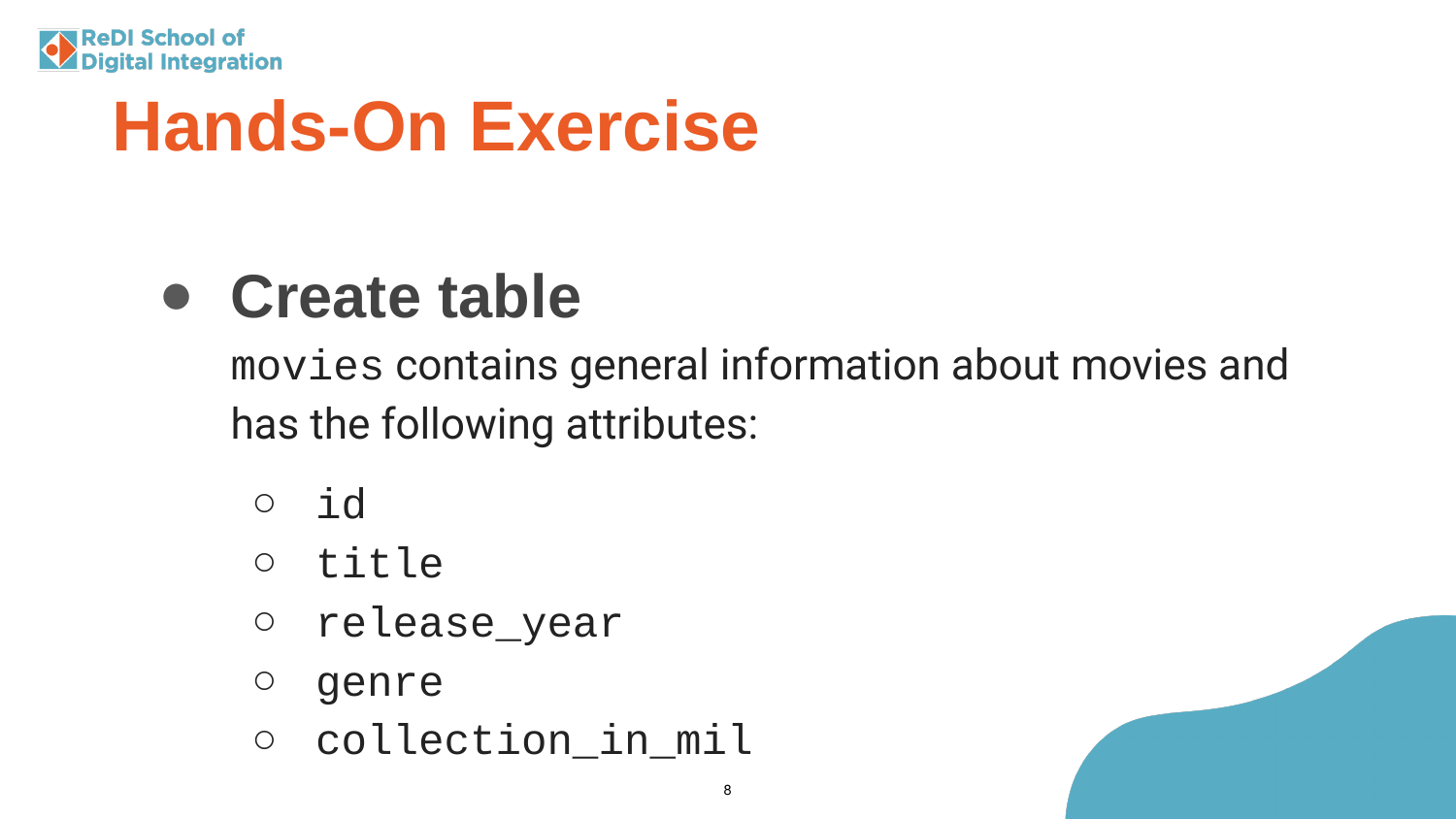

Hands-On Exercise
Create table
movies contains general information about movies and has the following attributes:
id
title
release_year
genre
collection_in_mil

8